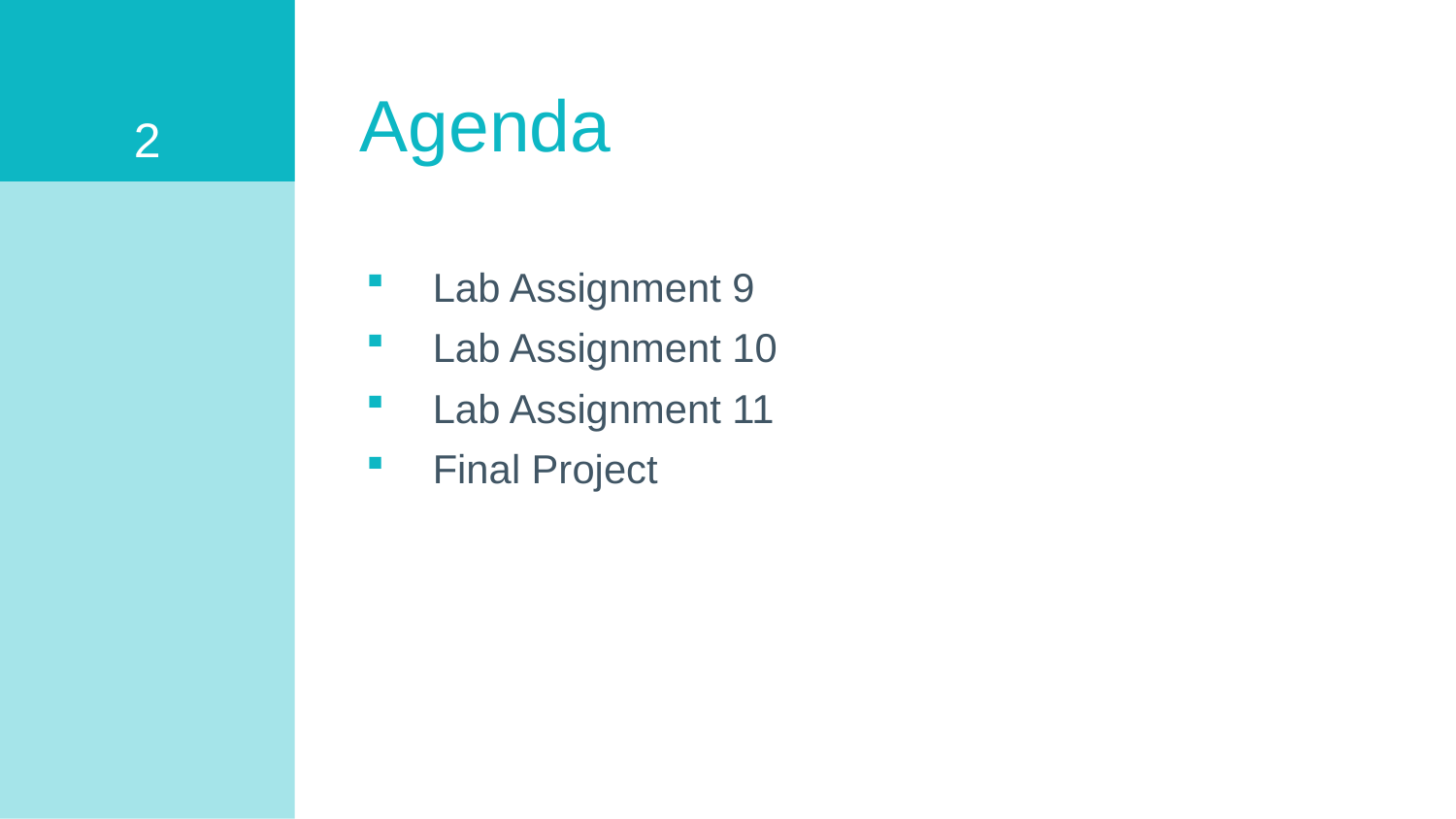

2
# Agenda
Lab Assignment 9
Lab Assignment 10
Lab Assignment 11
Final Project